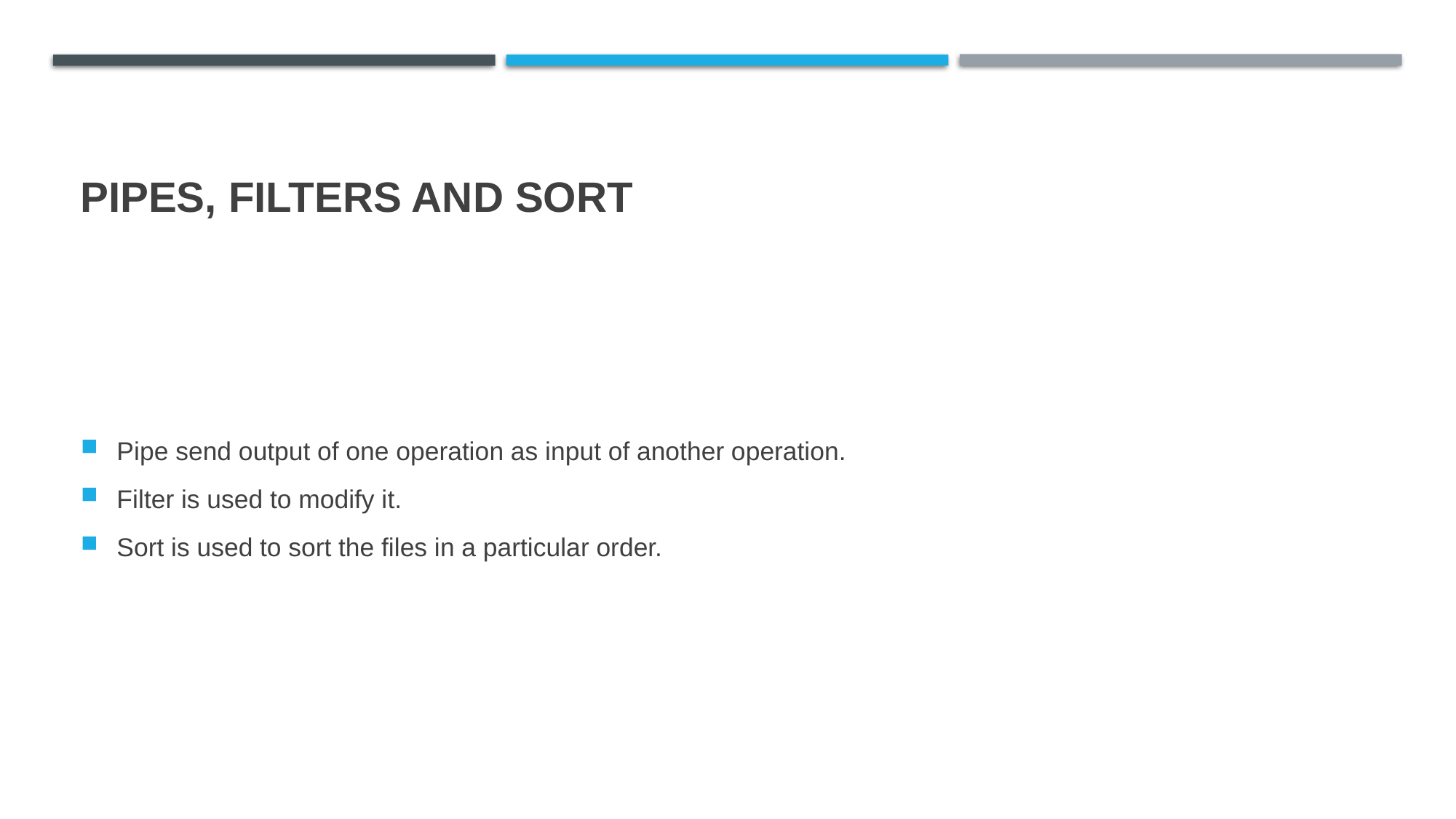

# Pipes, filters and sort
Pipe send output of one operation as input of another operation.
Filter is used to modify it.
Sort is used to sort the files in a particular order.